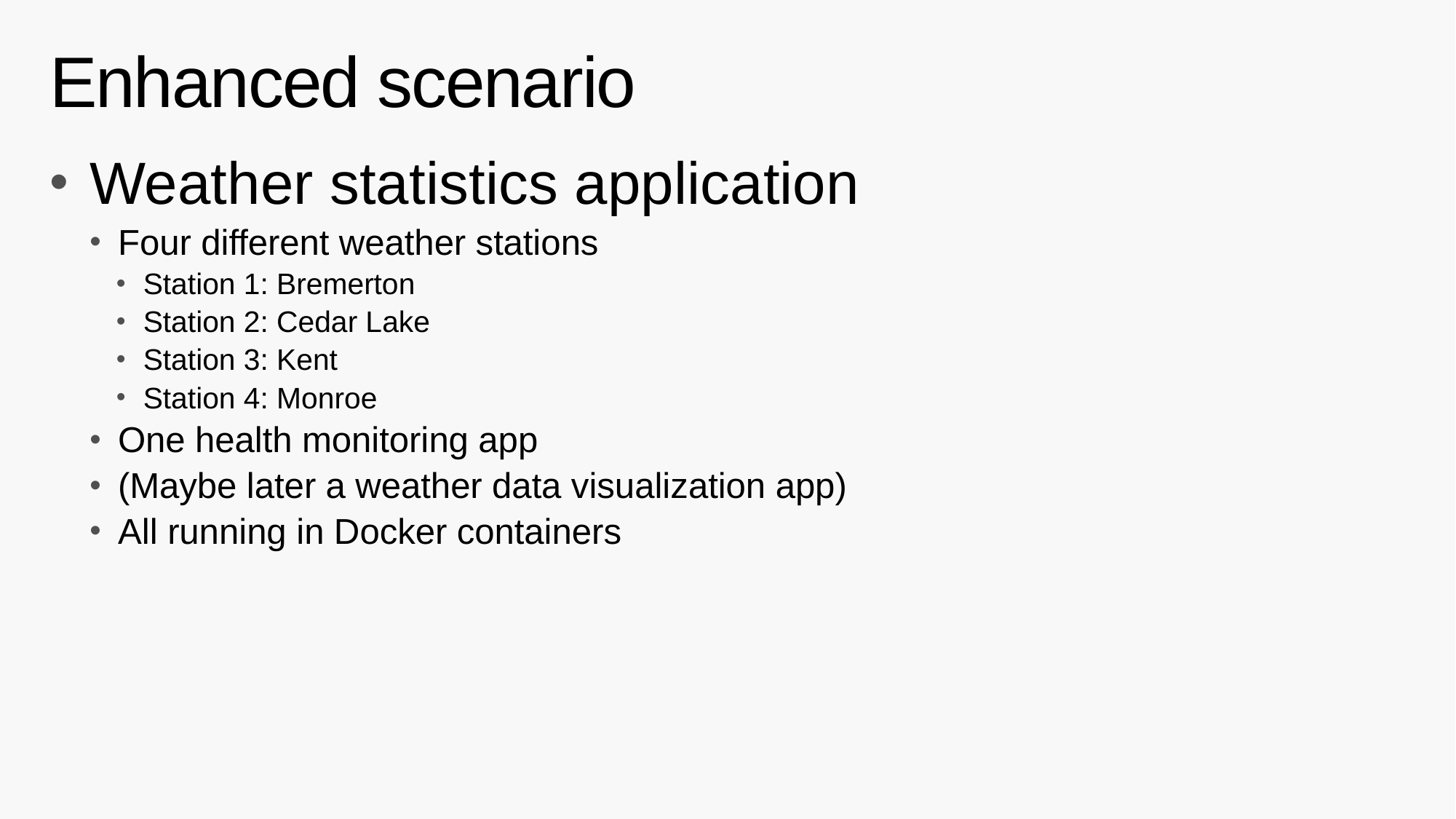

# Enhanced scenario
Weather statistics application
Four different weather stations
Station 1: Bremerton
Station 2: Cedar Lake
Station 3: Kent
Station 4: Monroe
One health monitoring app
(Maybe later a weather data visualization app)
All running in Docker containers